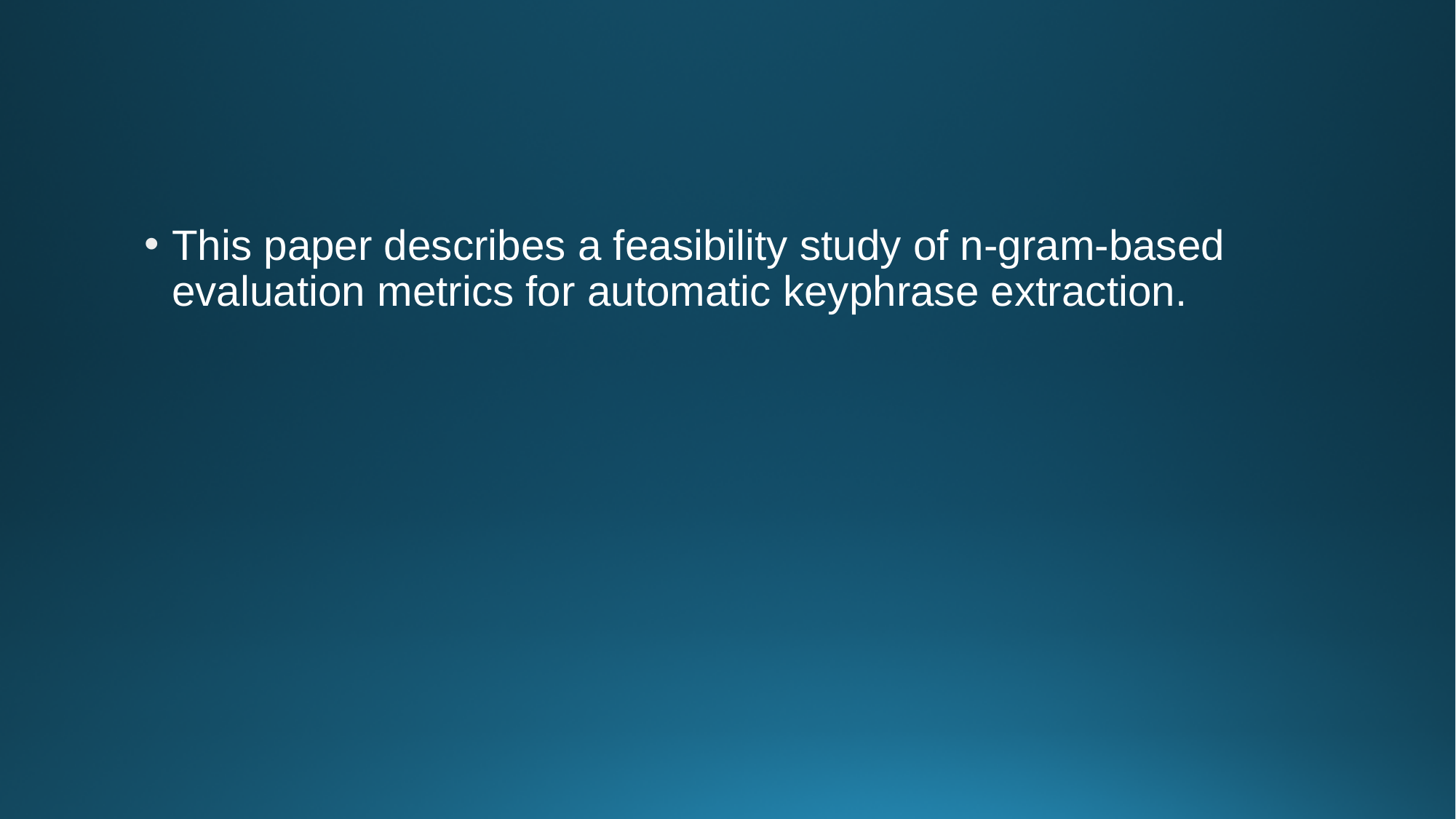

#
This paper describes a feasibility study of n-gram-based evaluation metrics for automatic keyphrase extraction.